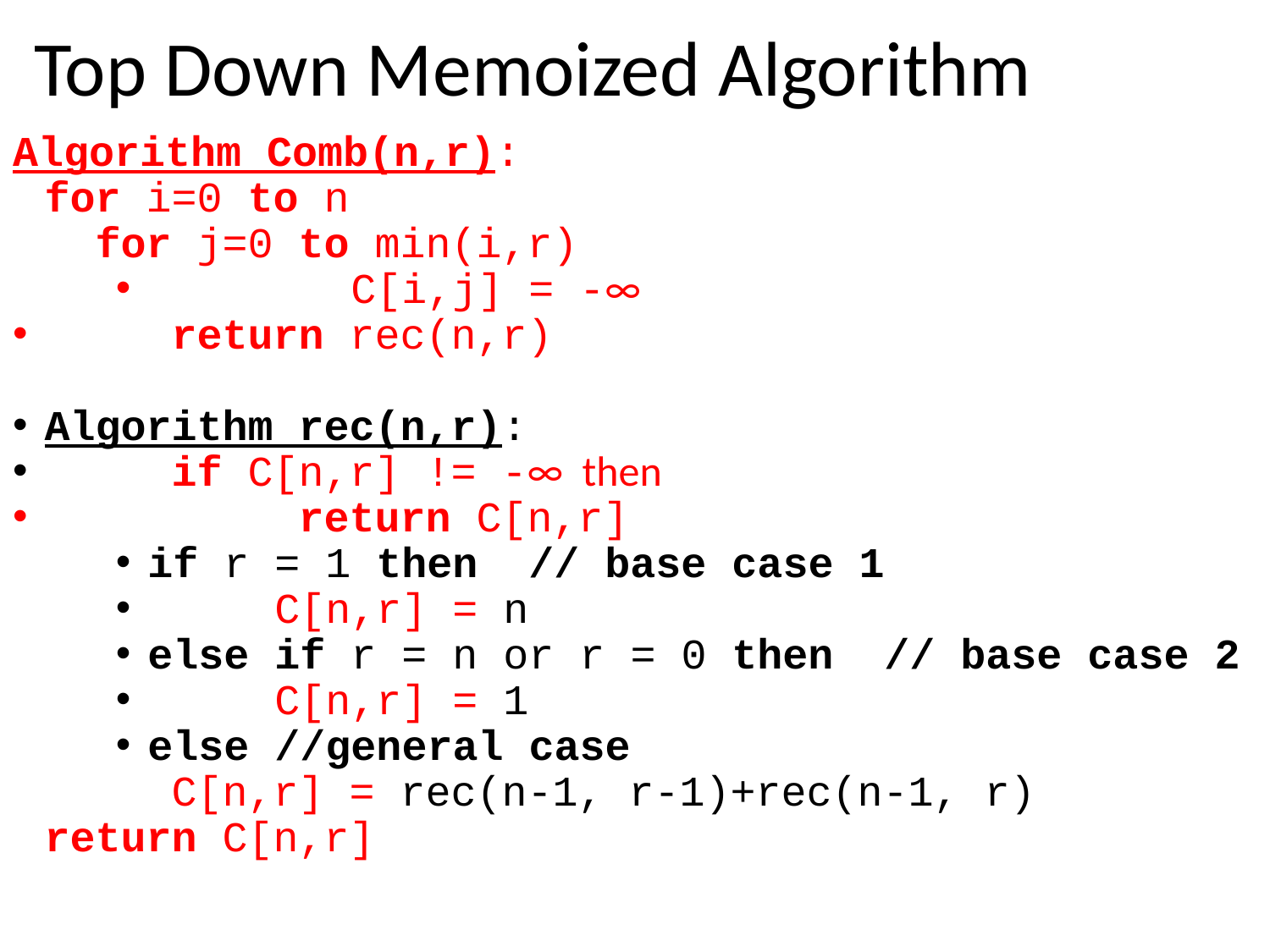

# Top Down Memoized Algorithm
Algorithm Comb(n,r):
	for i=0 to n
	  for j=0 to min(i,r)
	   C[i,j] = -∞
	return rec(n,r)

Algorithm rec(n,r):
	if C[n,r] != -∞  then
		return C[n,r]
if r = 1 then  // base case 1
    	C[n,r] = n
else if r = n or r = 0 then  // base case 2
	C[n,r] = 1
else //general case
		C[n,r] = rec(n-1, r-1)+rec(n-1, r)
 	return C[n,r]